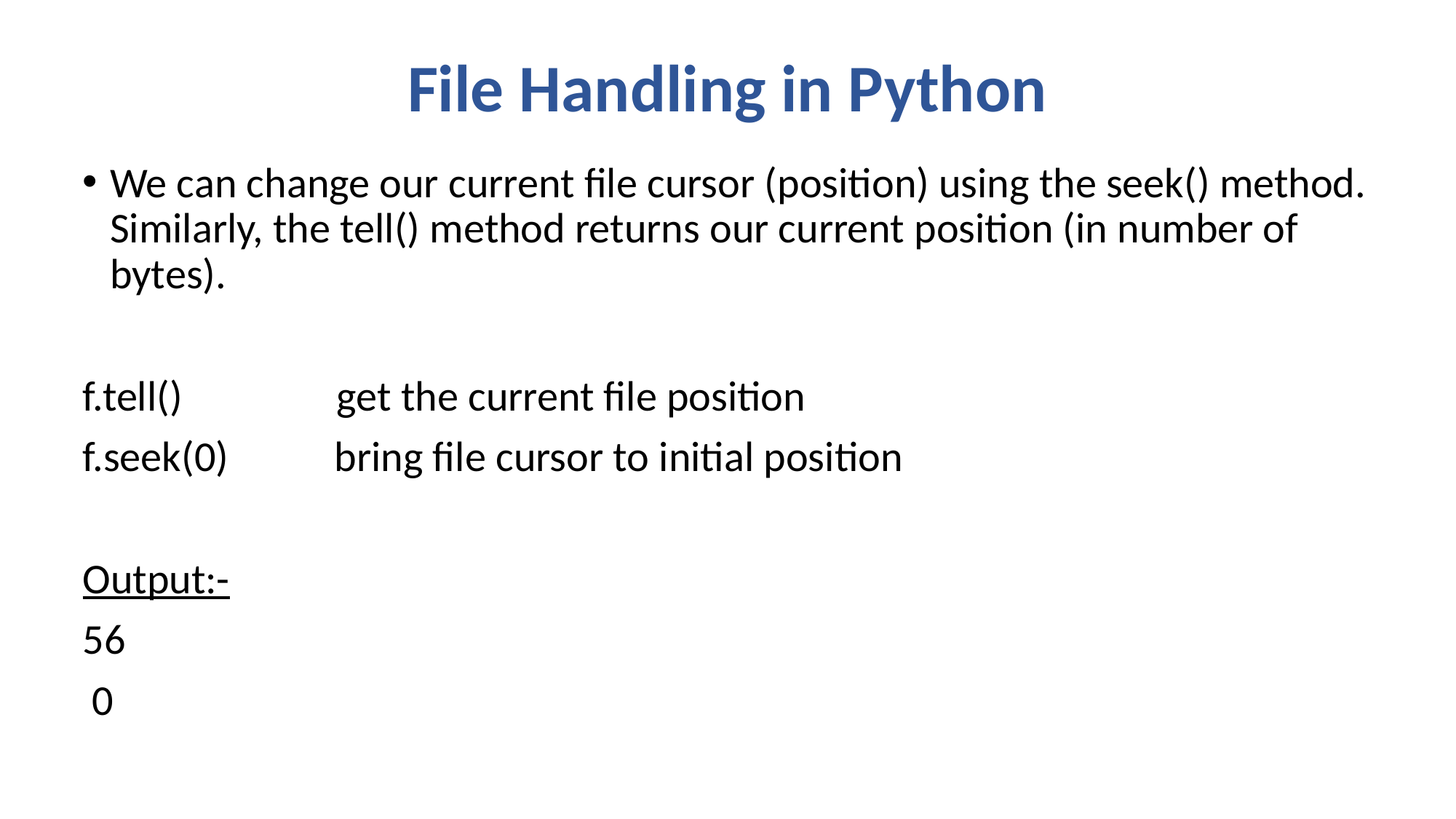

# File Handling in Python
We can change our current file cursor (position) using the seek() method. Similarly, the tell() method returns our current position (in number of bytes).

f.tell()                get the current file position
f.seek(0)           bring file cursor to initial position

Output:-
56
 0